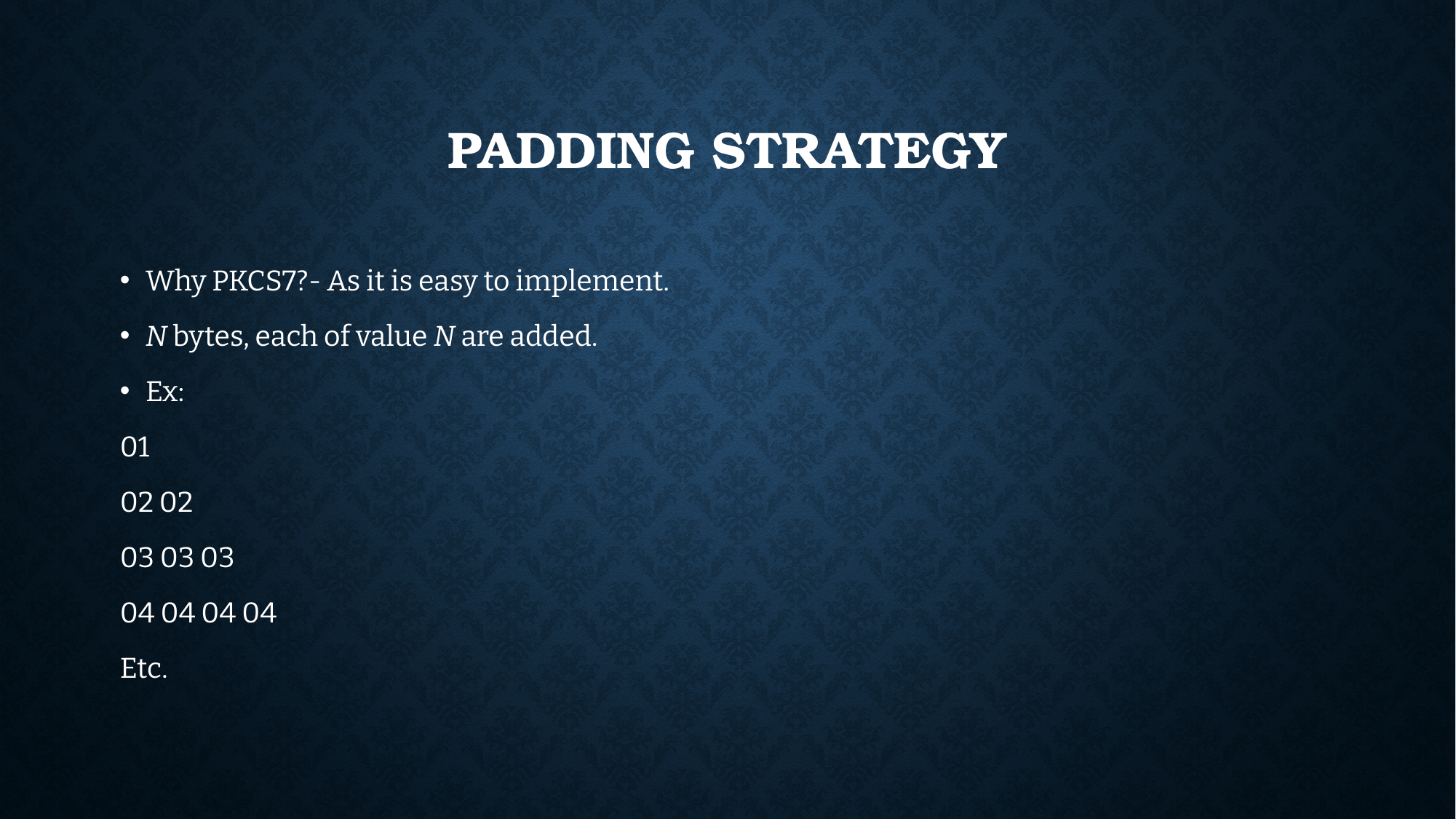

# Padding Strategy
Why PKCS7?- As it is easy to implement.
N bytes, each of value N are added.
Ex:
01
02 02
03 03 03
04 04 04 04
Etc.